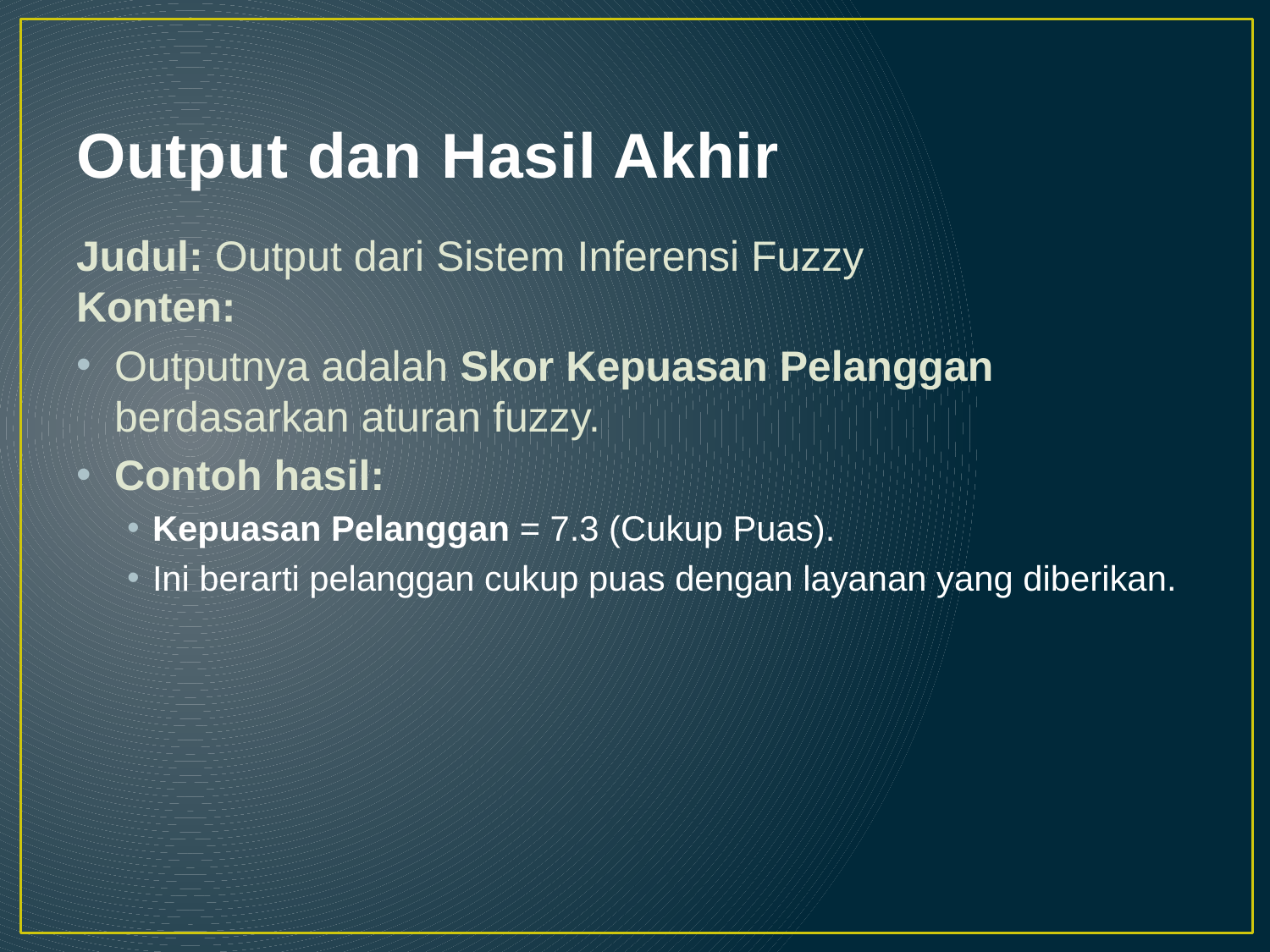

# Output dan Hasil Akhir
Judul: Output dari Sistem Inferensi Fuzzy
Konten:
Outputnya adalah Skor Kepuasan Pelanggan berdasarkan aturan fuzzy.
Contoh hasil:
Kepuasan Pelanggan = 7.3 (Cukup Puas).
Ini berarti pelanggan cukup puas dengan layanan yang diberikan.